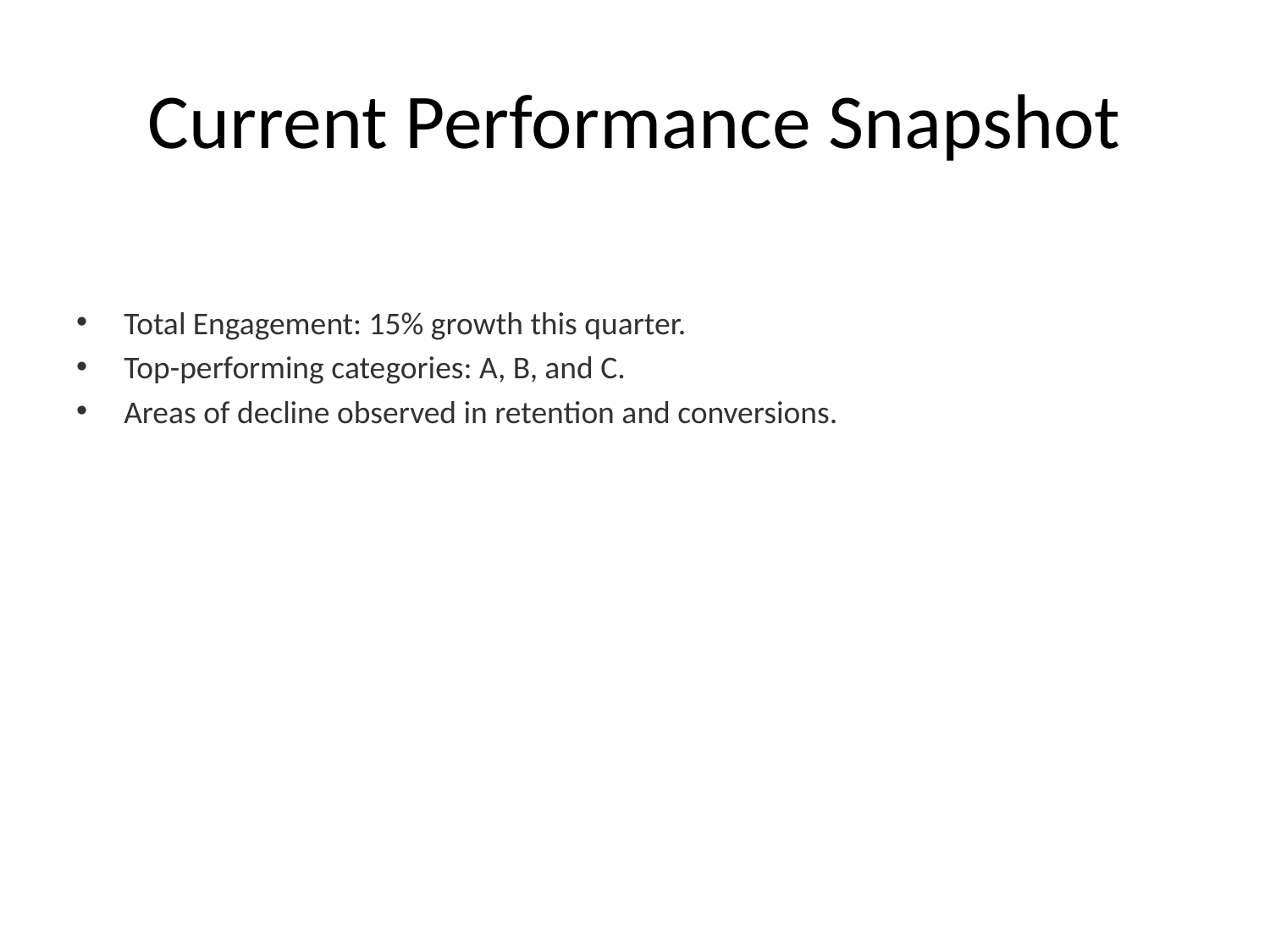

# Current Performance Snapshot

Total Engagement: 15% growth this quarter.
Top-performing categories: A, B, and C.
Areas of decline observed in retention and conversions.